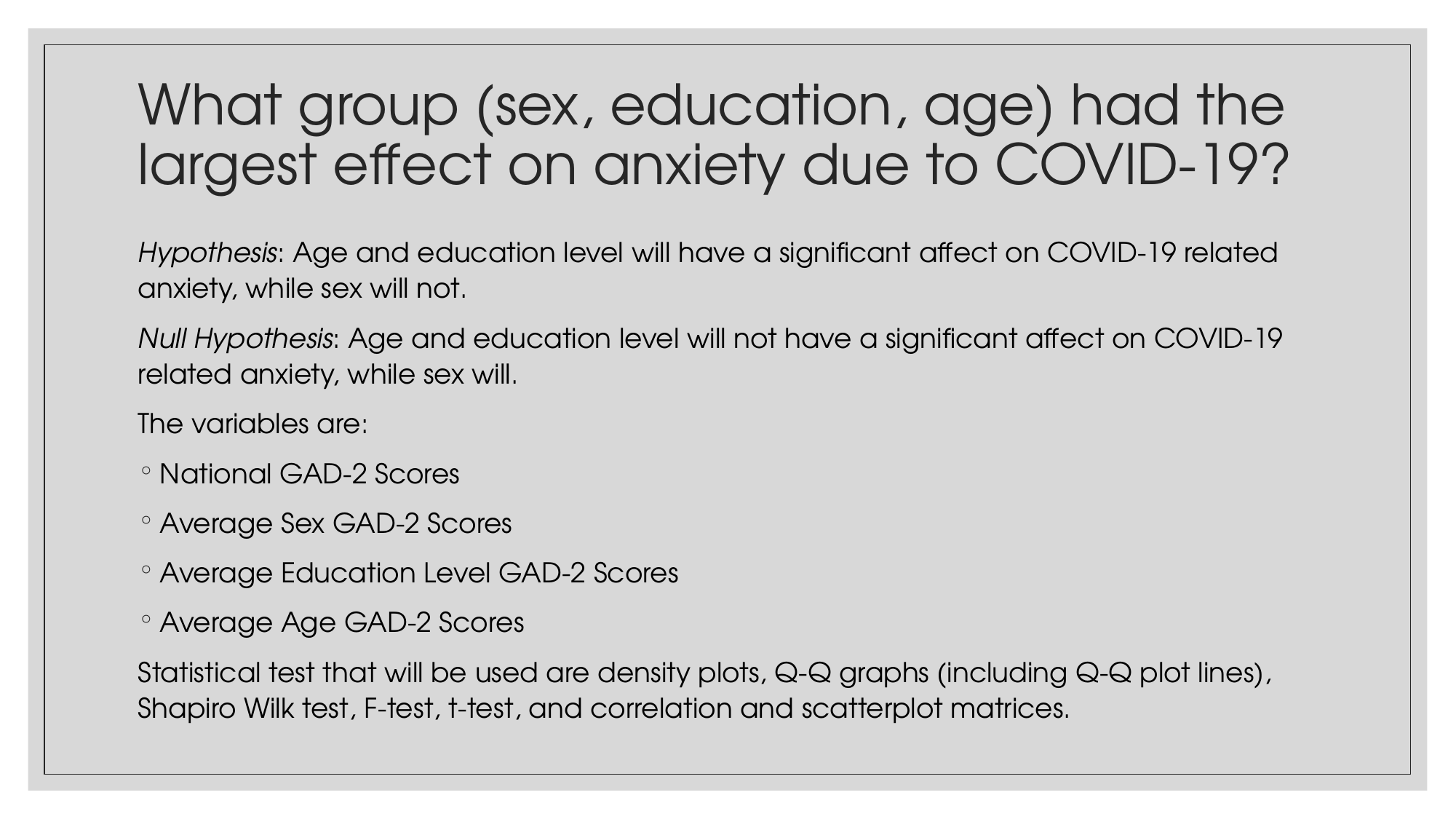

# What group (sex, education, age) had the largest effect on anxiety due to COVID-19?
Hypothesis: Age and education level will have a significant affect on COVID-19 related anxiety, while sex will not.
Null Hypothesis: Age and education level will not have a significant affect on COVID-19 related anxiety, while sex will.
The variables are:
National GAD-2 Scores
Average Sex GAD-2 Scores
Average Education Level GAD-2 Scores
Average Age GAD-2 Scores
Statistical test that will be used are density plots, Q-Q graphs (including Q-Q plot lines), Shapiro Wilk test, F-test, t-test, and correlation and scatterplot matrices.